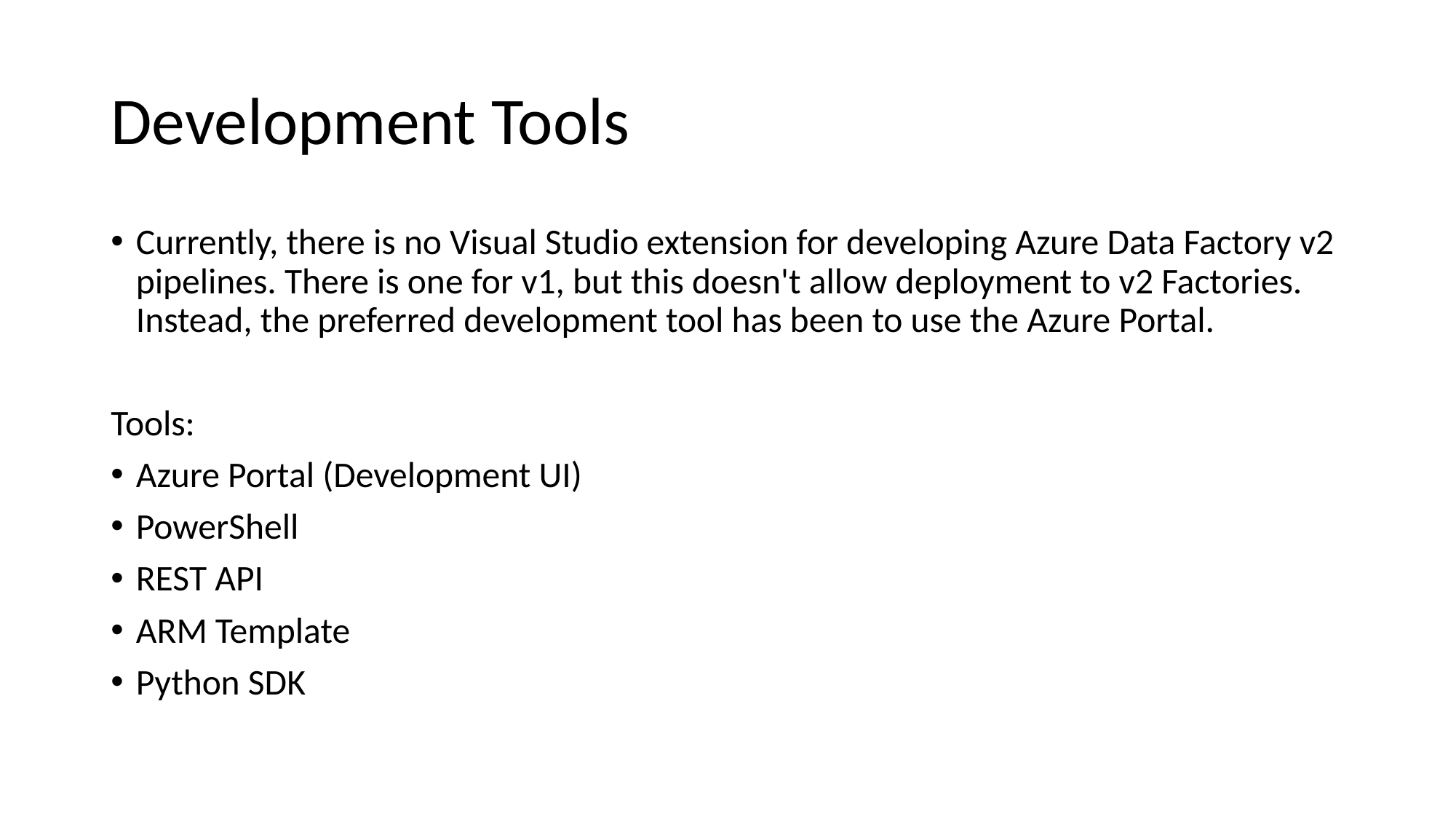

# Development Tools
Currently, there is no Visual Studio extension for developing Azure Data Factory v2 pipelines. There is one for v1, but this doesn't allow deployment to v2 Factories. Instead, the preferred development tool has been to use the Azure Portal.

Tools:
Azure Portal (Development UI)
PowerShell
REST API
ARM Template
Python SDK